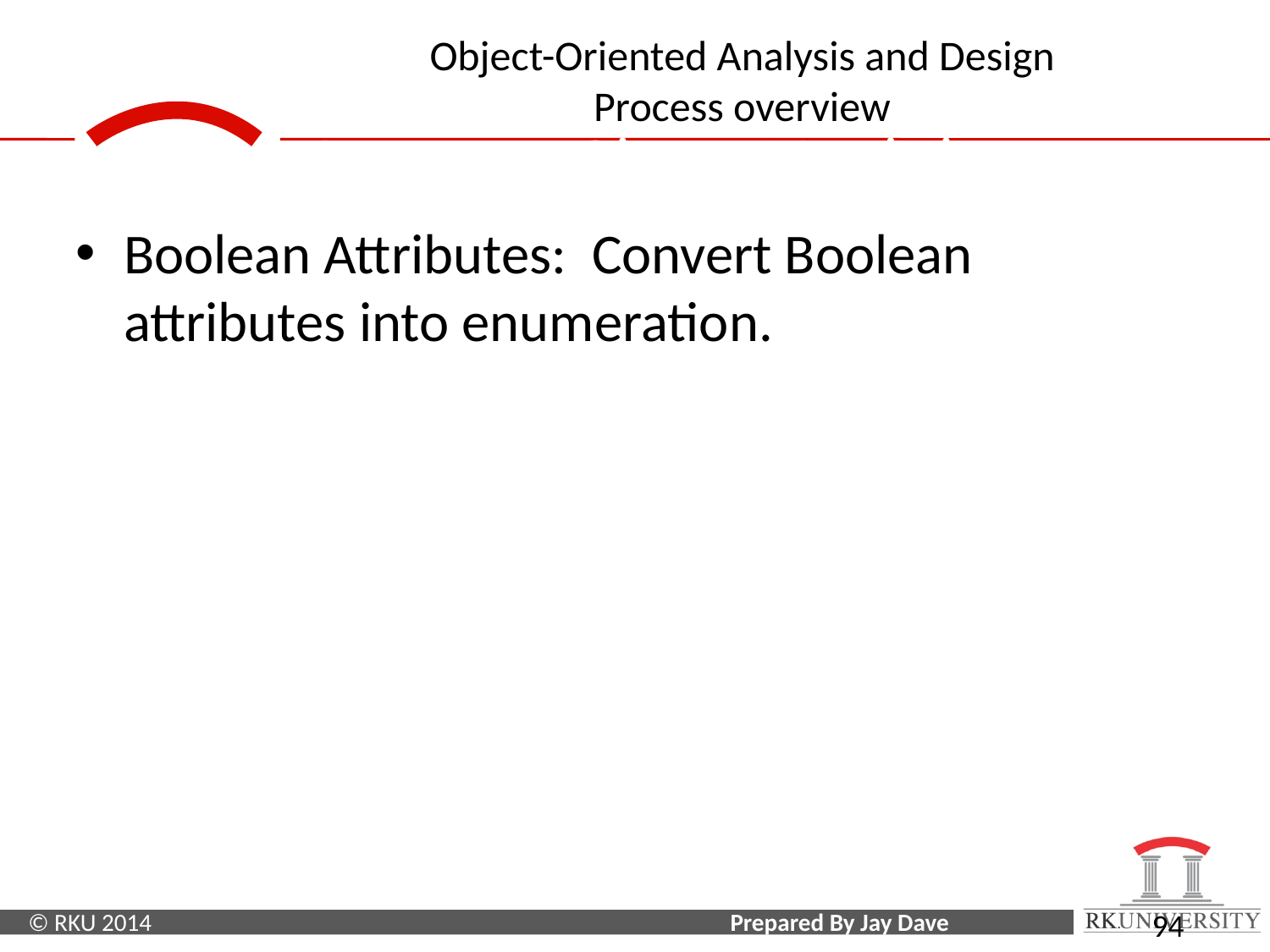

Domain Class Model
Boolean Attributes:  Convert Boolean attributes into enumeration.

94